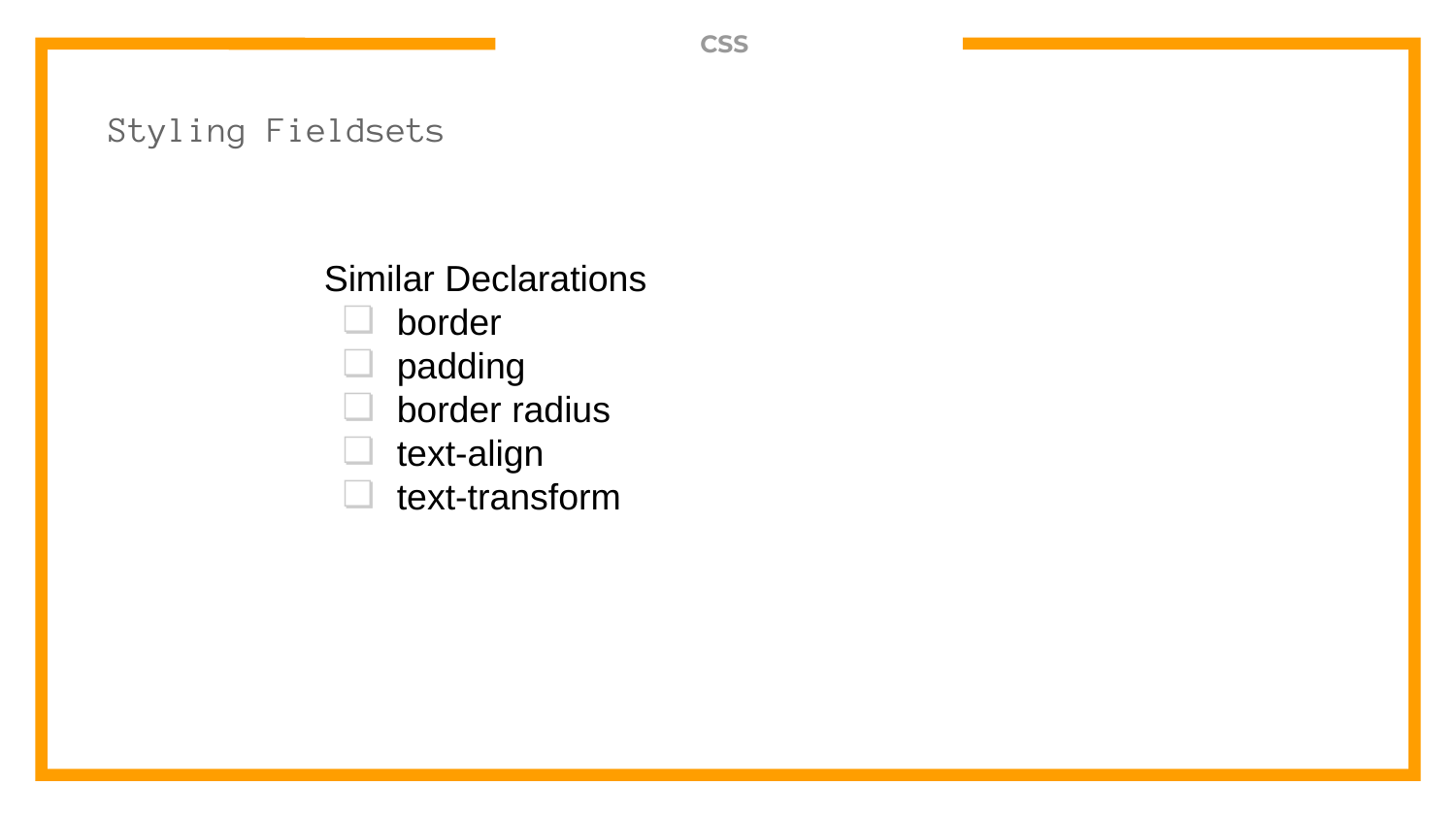

# CSS
Styling Fieldsets

Similar Declarations
border
padding
border radius
text-align
text-transform